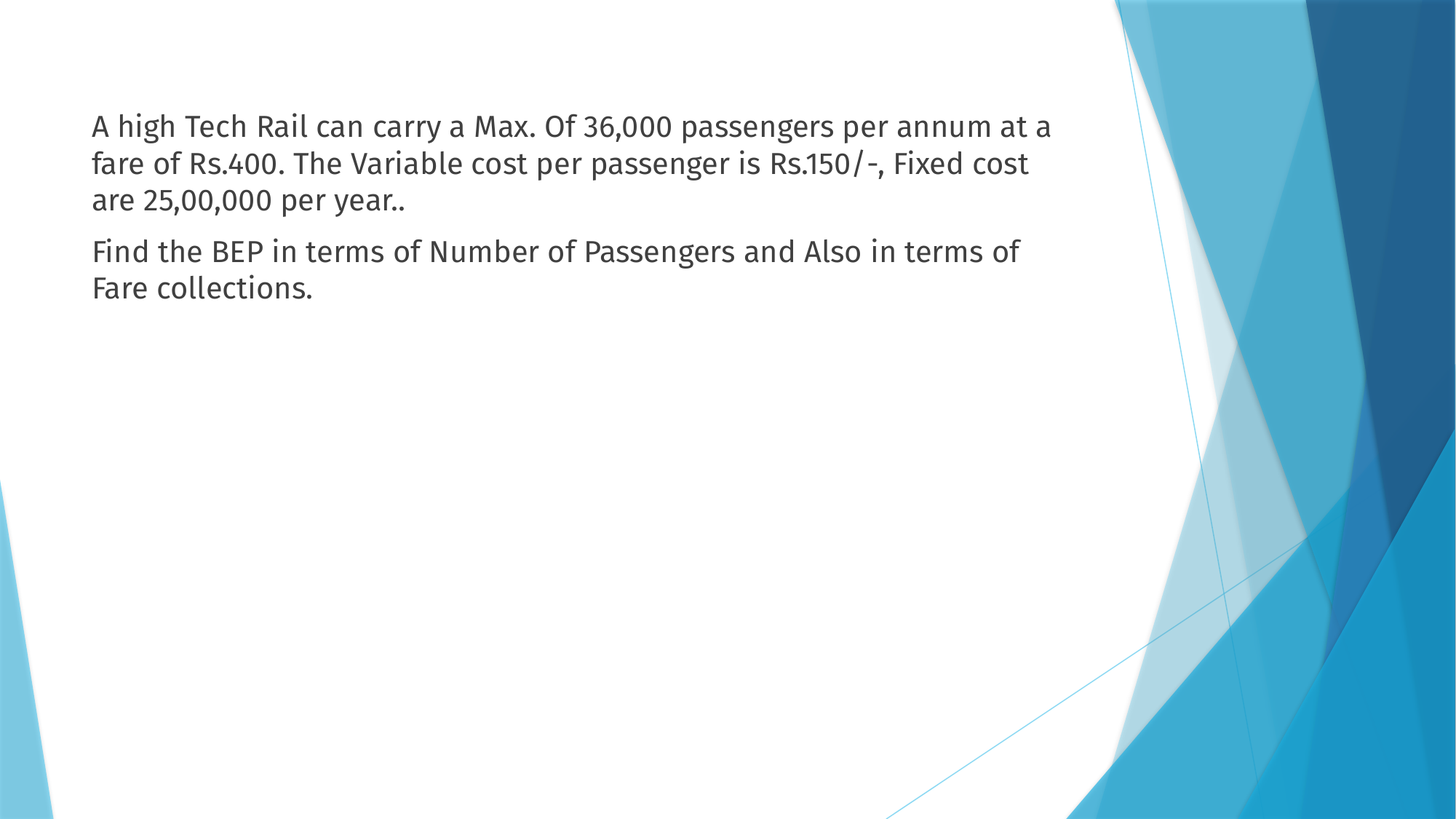

A high Tech Rail can carry a Max. Of 36,000 passengers per annum at a fare of Rs.400. The Variable cost per passenger is Rs.150/-, Fixed cost are 25,00,000 per year..
Find the BEP in terms of Number of Passengers and Also in terms of Fare collections.